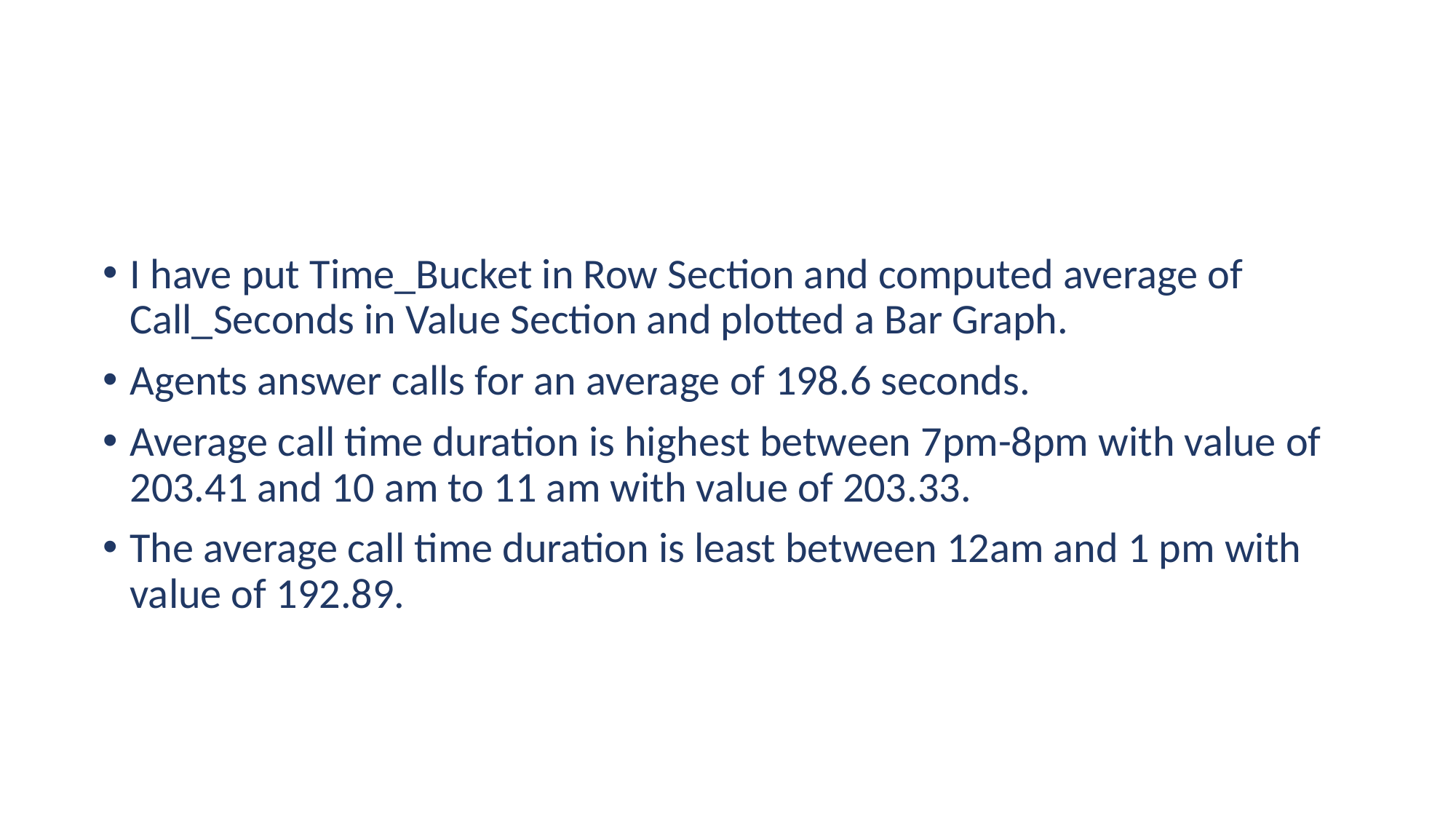

I have put Time_Bucket in Row Section and computed average of Call_Seconds in Value Section and plotted a Bar Graph.
Agents answer calls for an average of 198.6 seconds.
Average call time duration is highest between 7pm-8pm with value of 203.41 and 10 am to 11 am with value of 203.33.
The average call time duration is least between 12am and 1 pm with value of 192.89.